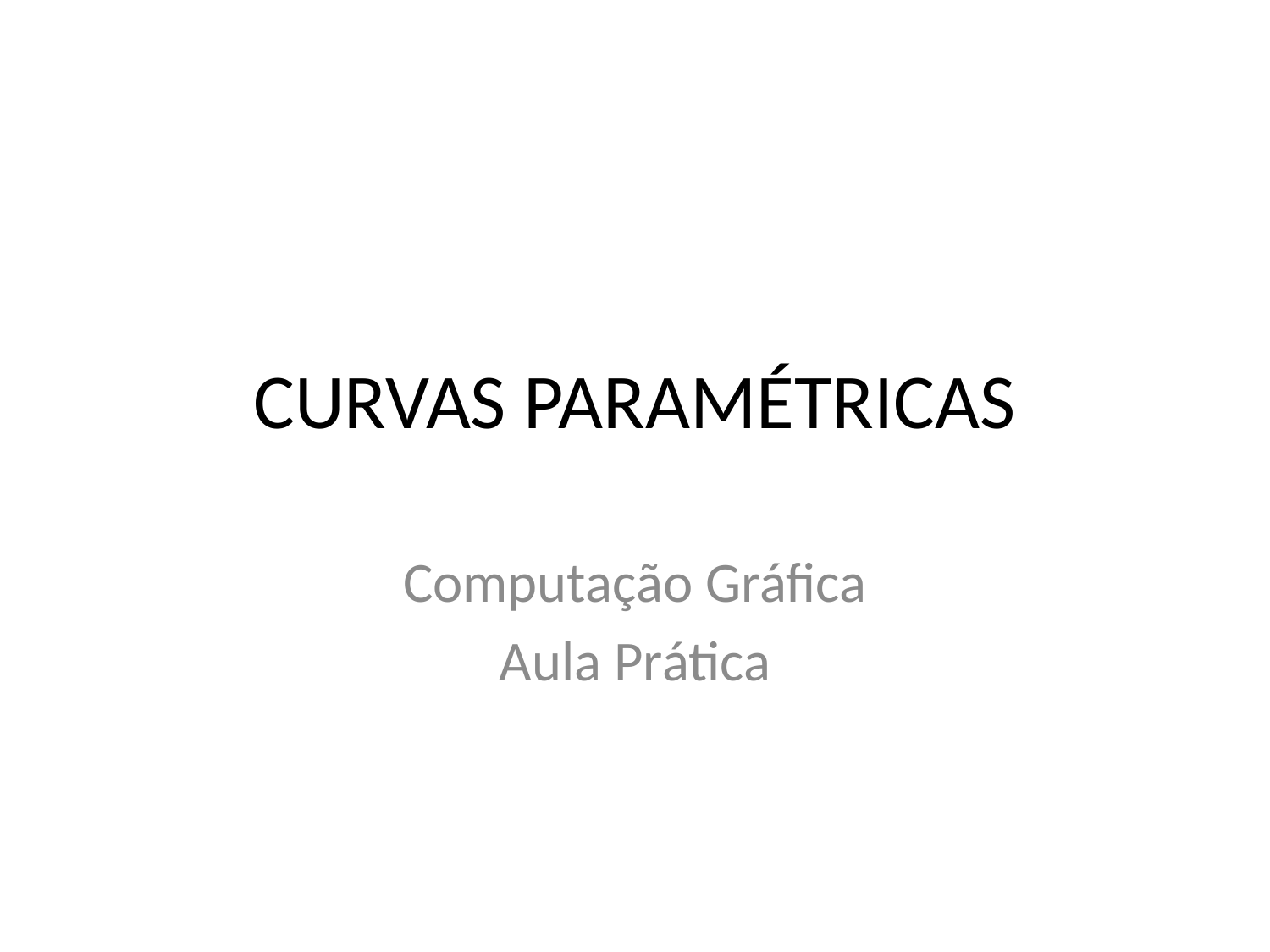

# CURVAS PARAMÉTRICAS
Computação Gráfica
Aula Prática